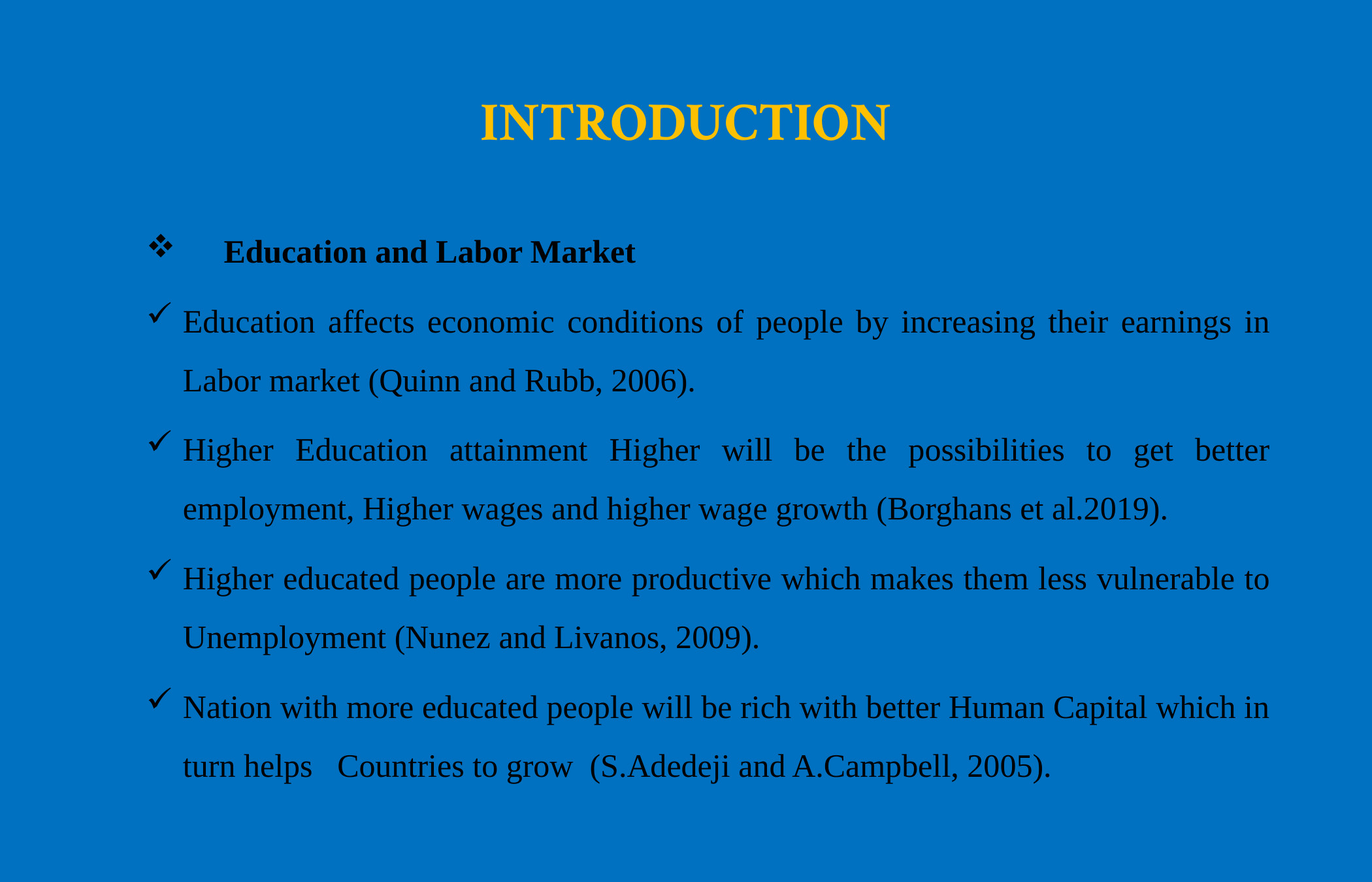

# INTRODUCTION
     Education and Labor Market
Education affects economic conditions of people by increasing their earnings in Labor market (Quinn and Rubb, 2006).
Higher Education attainment Higher will be the possibilities to get better employment, Higher wages and higher wage growth (Borghans et al.2019).
Higher educated people are more productive which makes them less vulnerable to Unemployment (Nunez and Livanos, 2009).
Nation with more educated people will be rich with better Human Capital which in turn helps   Countries to grow  (S.Adedeji and A.Campbell, 2005).

Education policy making depends upon understanding the relationship between labor market outcomes and education, how these factors affect the individual and national prosperity.
Education attainment depends upon the education policies of the country, mode of the labor market, preferences of the people in a country and various other national factors.
Education attainment of people does also depends upon household characteristics such as socio-economic conditions of a household, demographic belongings of a household, cultural preferences etc